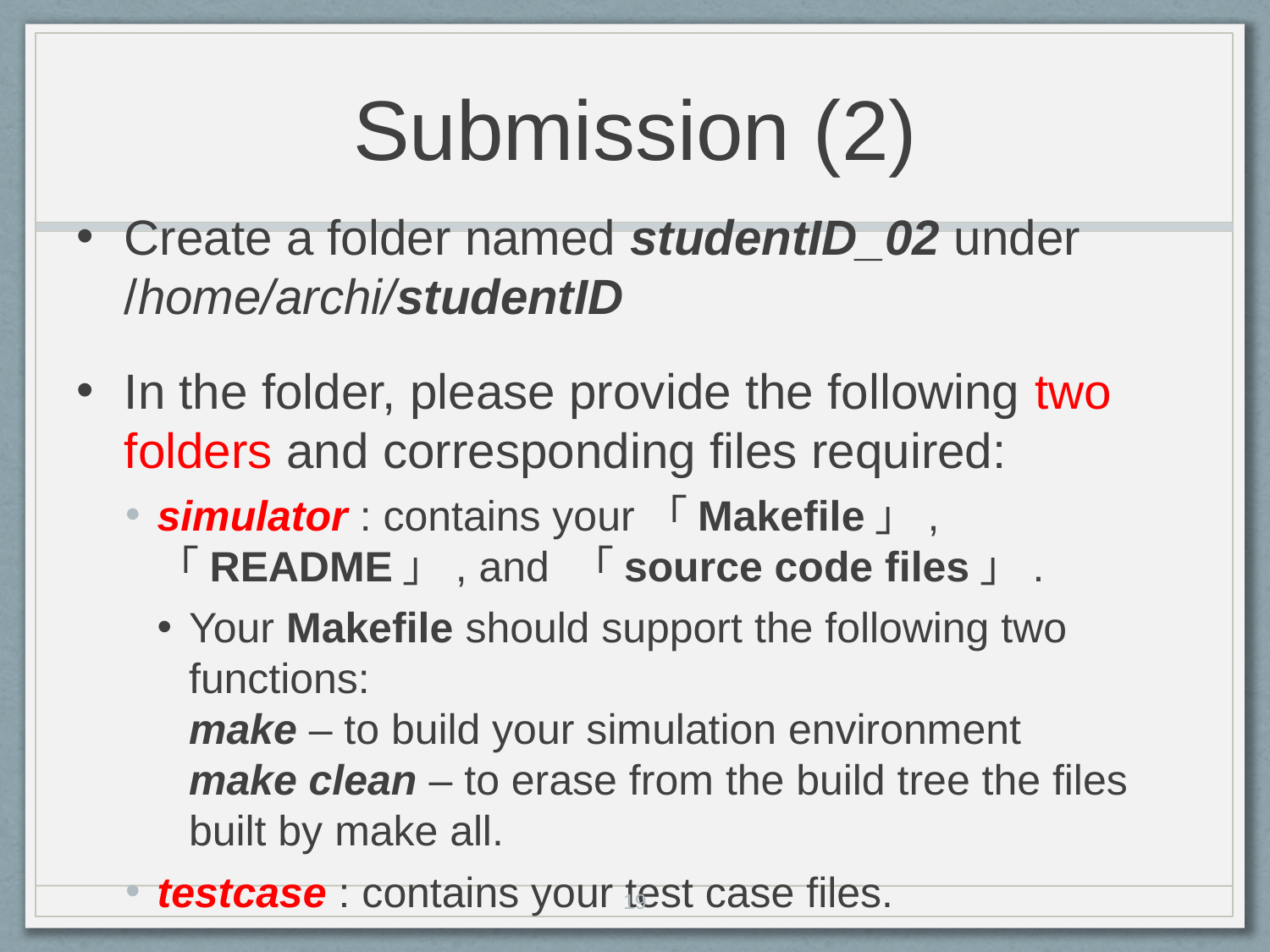

# Submission (2)
Create a folder named studentID_02 under /home/archi/studentID
In the folder, please provide the following two folders and corresponding files required:
simulator : contains your「Makefile」,「README」, and 「source code files」.
Your Makefile should support the following two functions:
make – to build your simulation environment
make clean – to erase from the build tree the files built by make all.
testcase : contains your test case files.
19